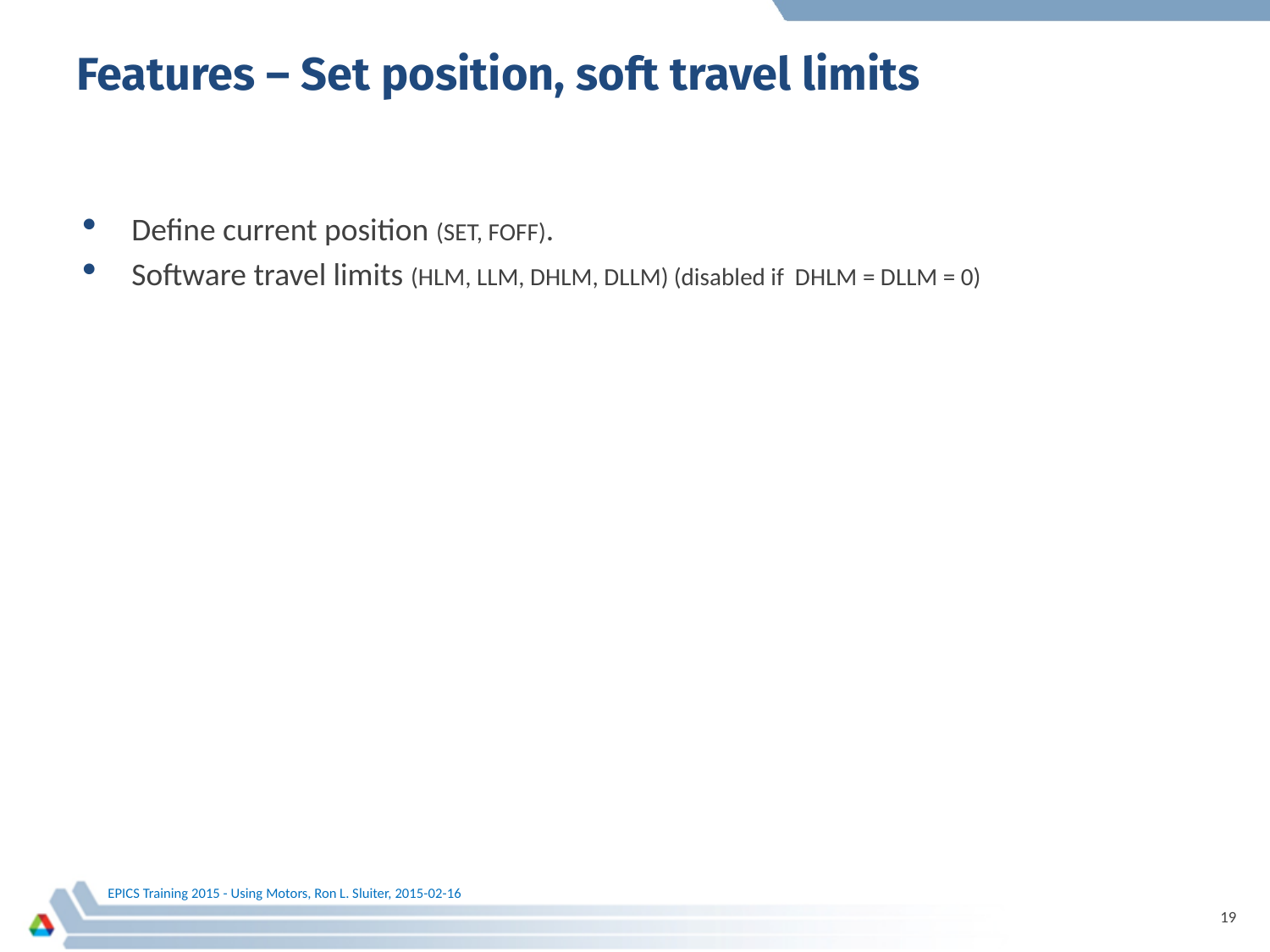

# Features – Set position, soft travel limits
Define current position (SET, FOFF).
Software travel limits (HLM, LLM, DHLM, DLLM) (disabled if  DHLM = DLLM = 0)

19